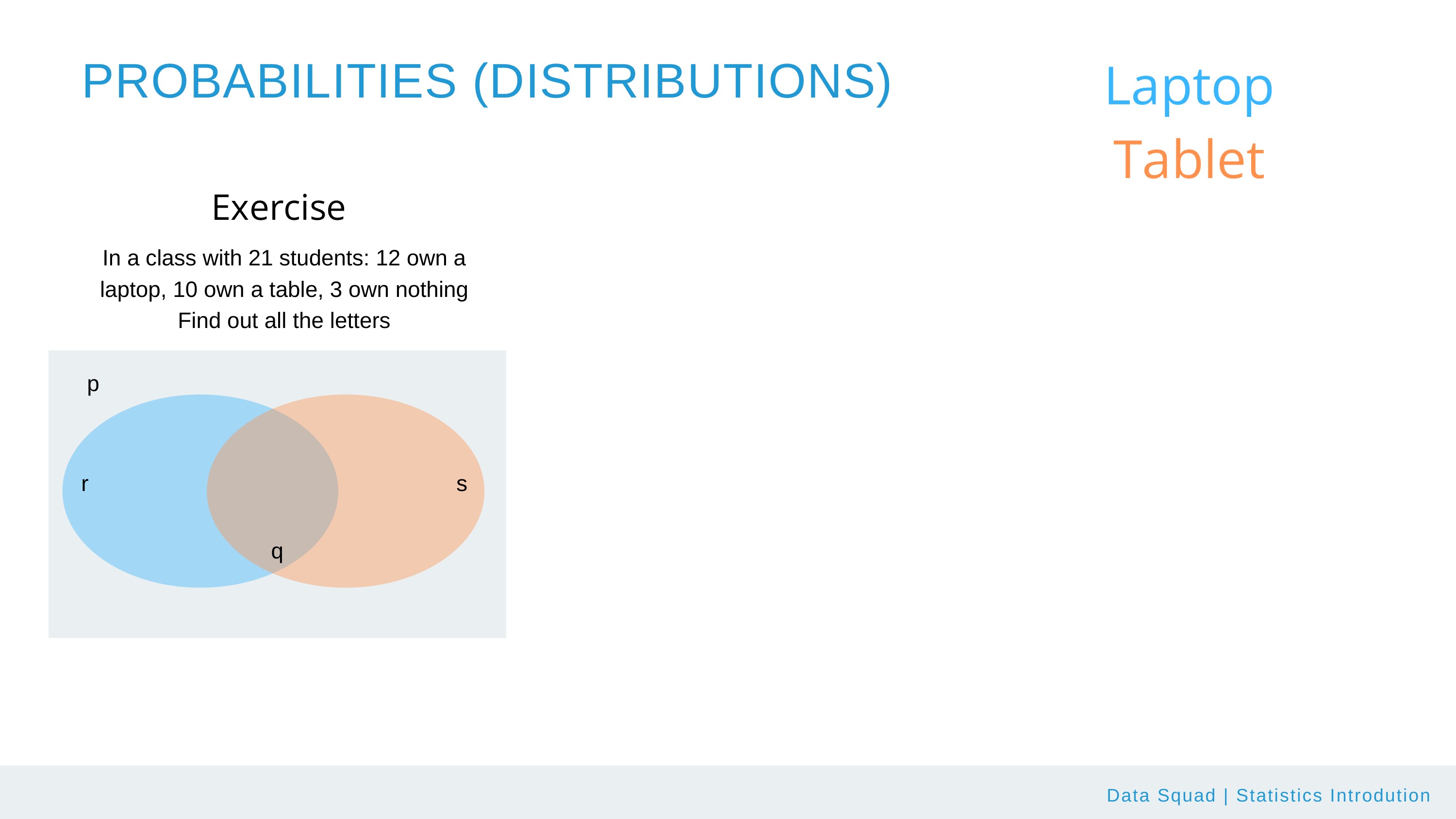

Laptop
Tablet
PROBABILITIES (DISTRIBUTIONS)
Exercise
In a class with 21 students: 12 own a laptop, 10 own a table, 3 own nothing
Find out all the letters

p

r
s
q

Data Squad | Statistics Introdution